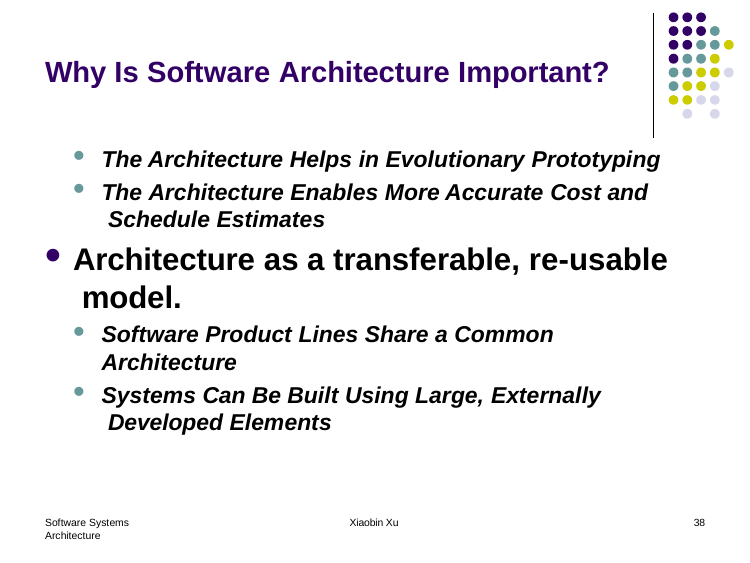

# Why Is Software Architecture Important?
The Architecture Helps in Evolutionary Prototyping
The Architecture Enables More Accurate Cost and  Schedule Estimates
Architecture as a transferable, re-usable  model.
Software Product Lines Share a Common Architecture
Systems Can Be Built Using Large, Externally  Developed Elements
Software Systems  Architecture
Xiaobin Xu
38